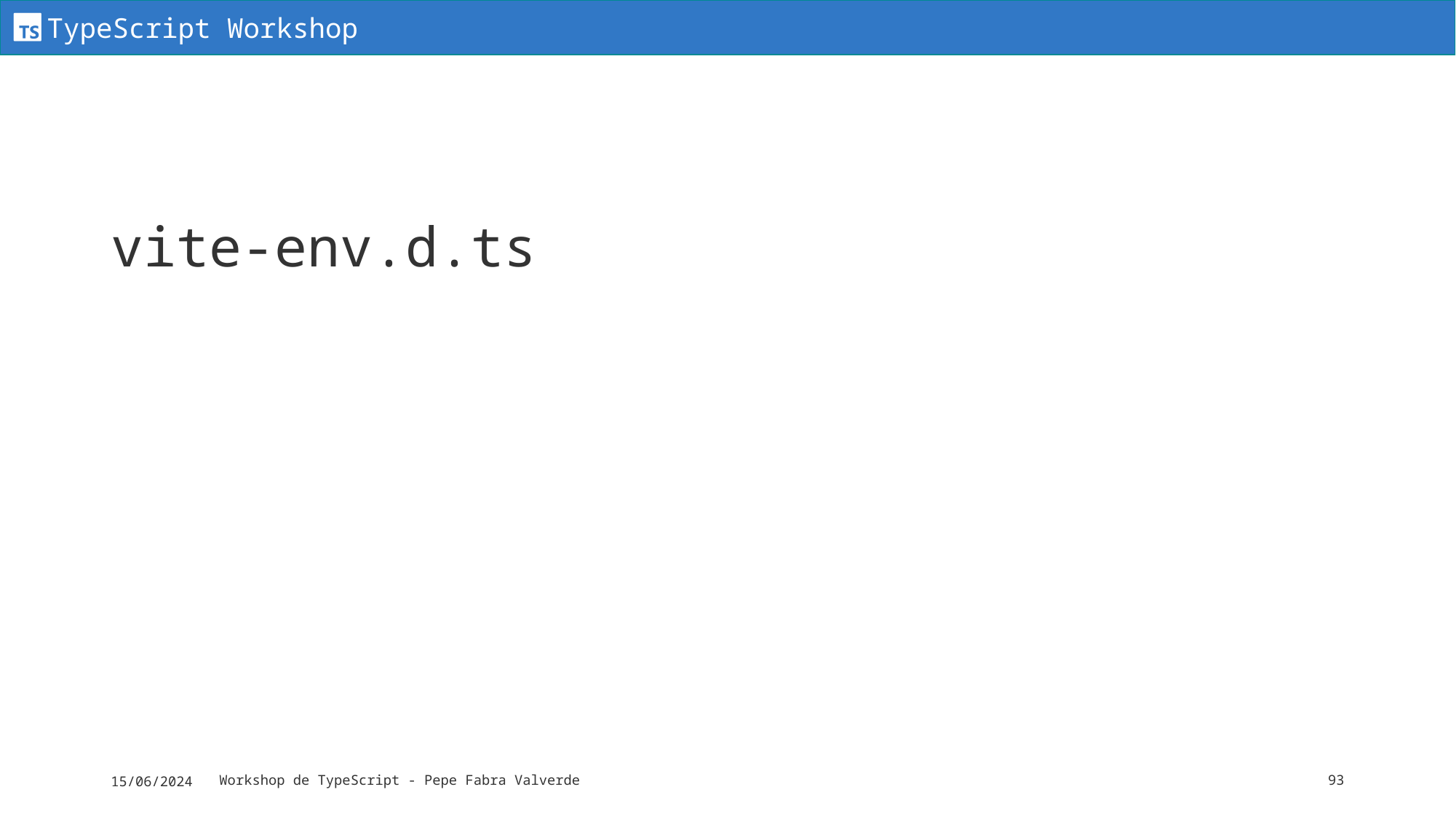

# vite-env.d.ts

15/06/2024
Workshop de TypeScript - Pepe Fabra Valverde
93